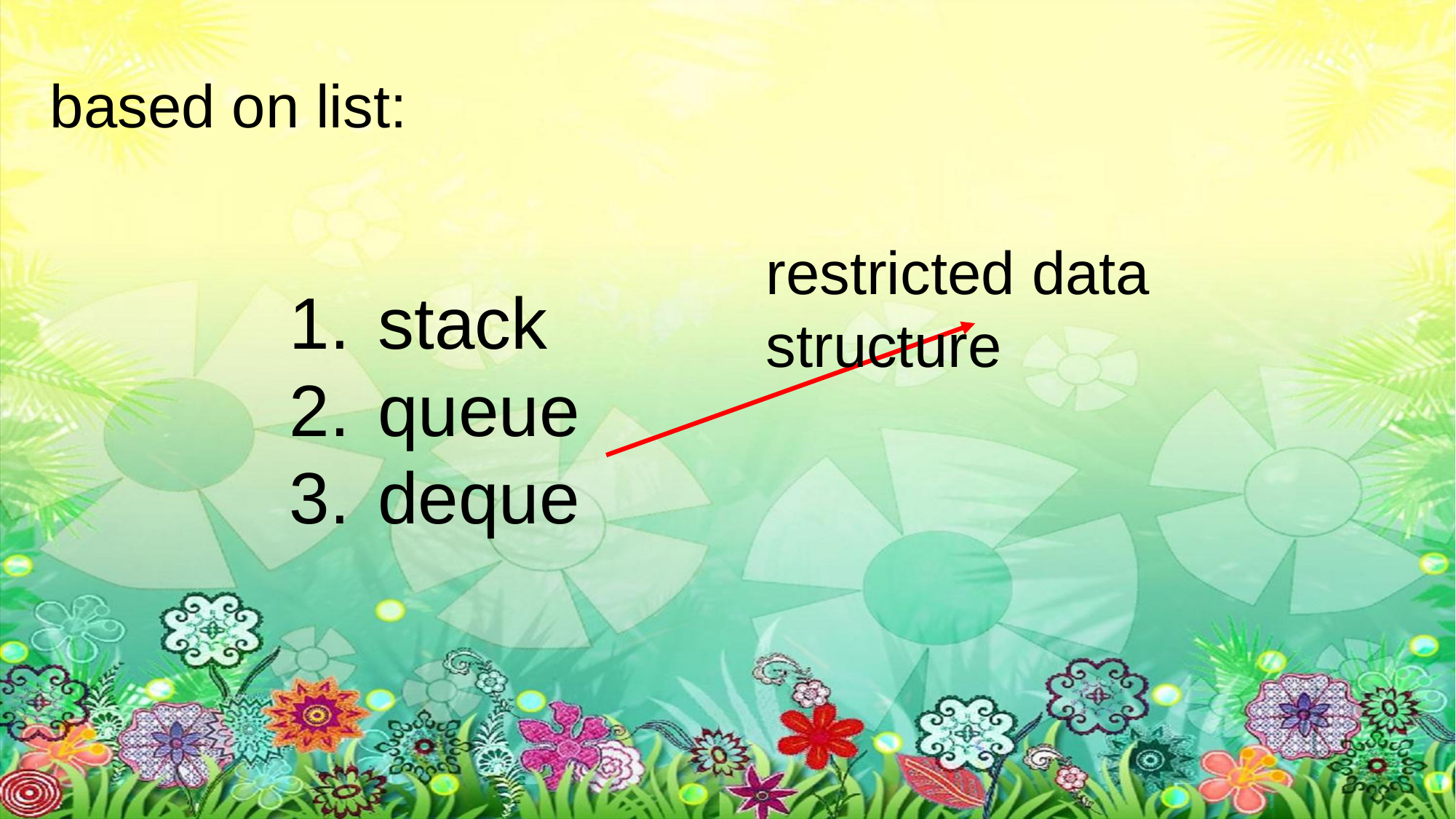

based on list:
restricted data structure
stack
queue
deque